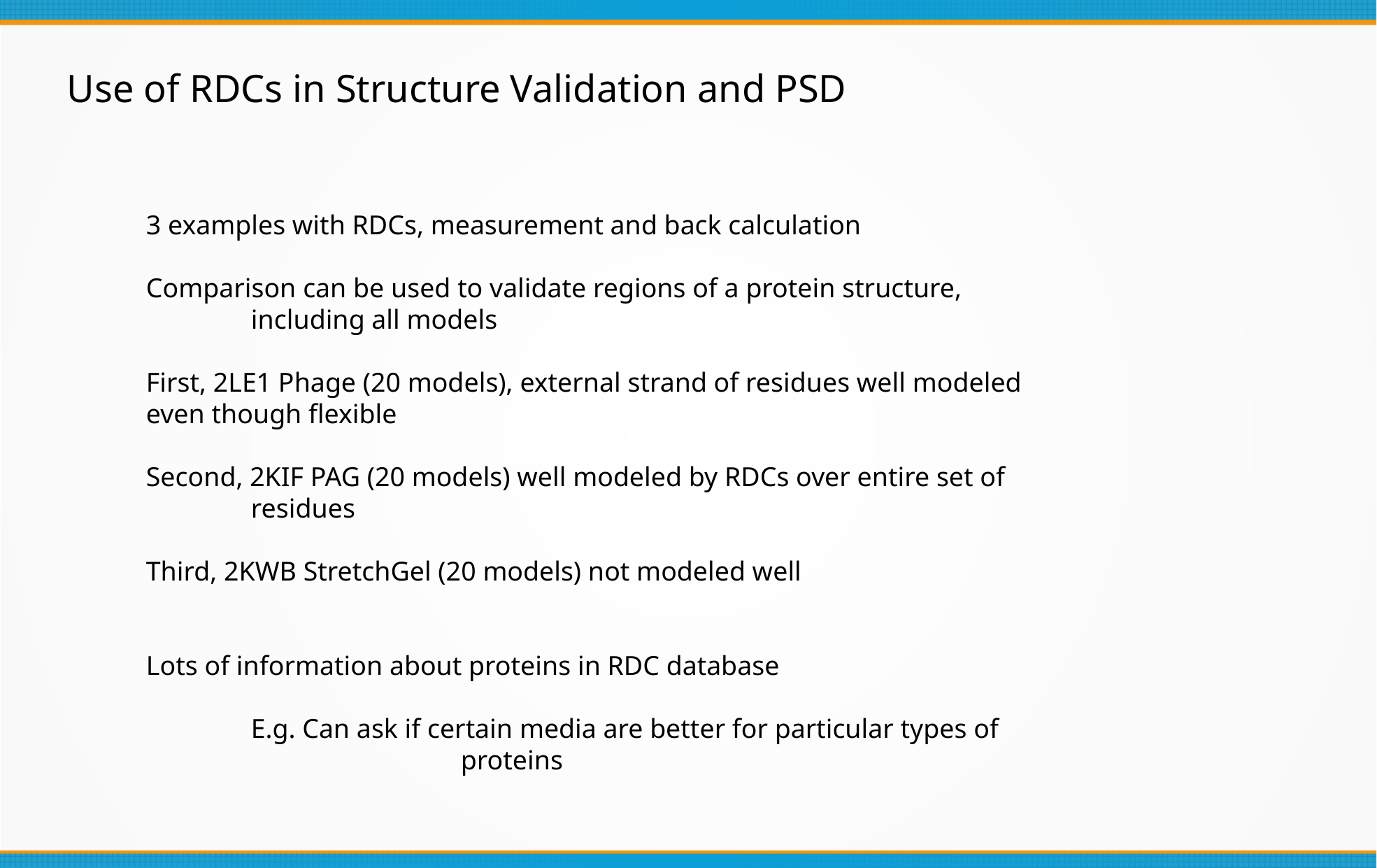

Use of RDCs in Structure Validation and PSD
3 examples with RDCs, measurement and back calculation

Comparison can be used to validate regions of a protein structure, 			including all models

First, 2LE1 Phage (20 models), external strand of residues well modeled 	even though flexible

Second, 2KIF PAG (20 models) well modeled by RDCs over entire set of 		residues

Third, 2KWB StretchGel (20 models) not modeled well

Lots of information about proteins in RDC database

	E.g. Can ask if certain media are better for particular types of 				proteins